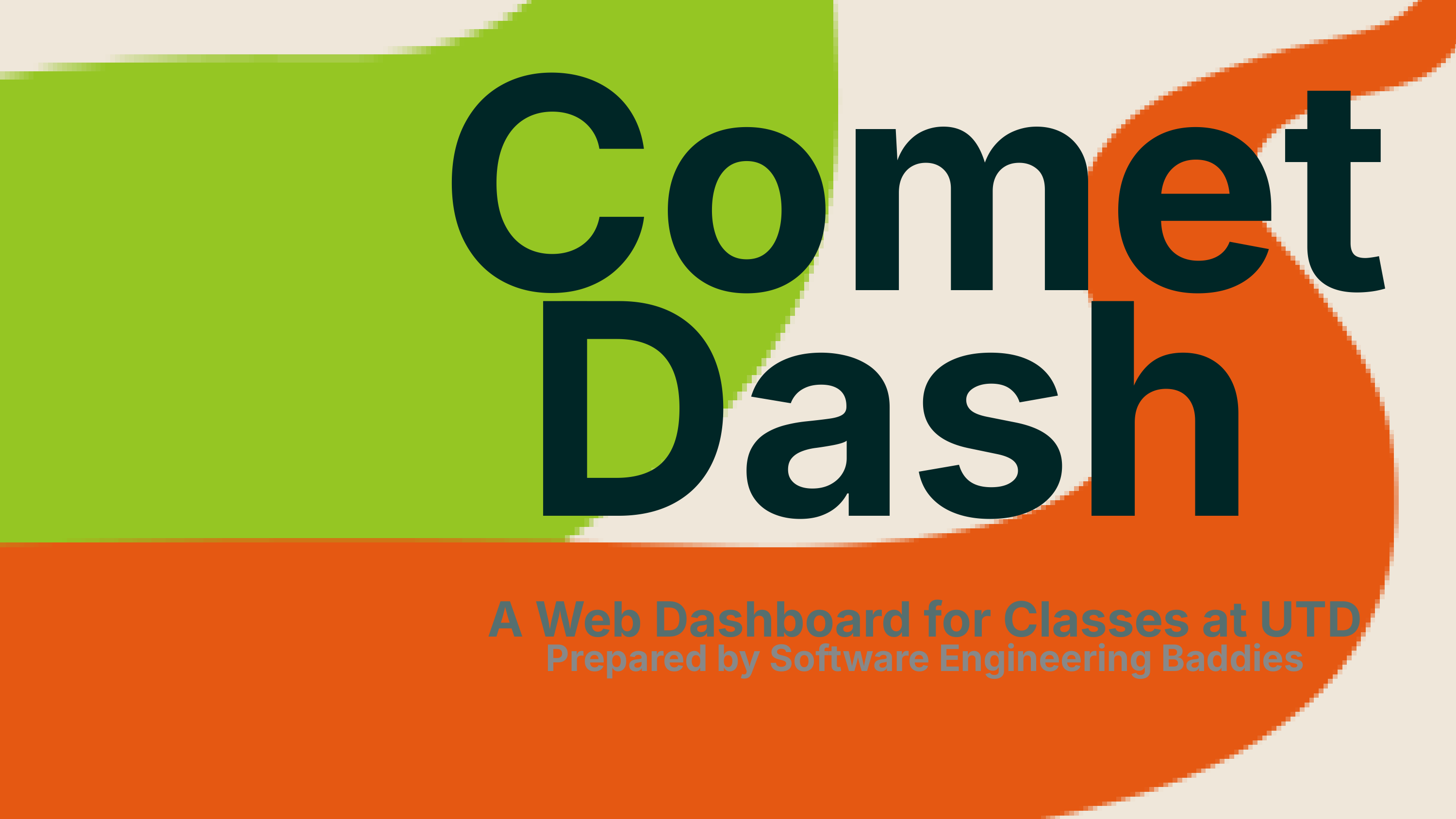

Comet
Dash
A Web Dashboard for Classes at UTD
Prepared by Software Engineering Baddies